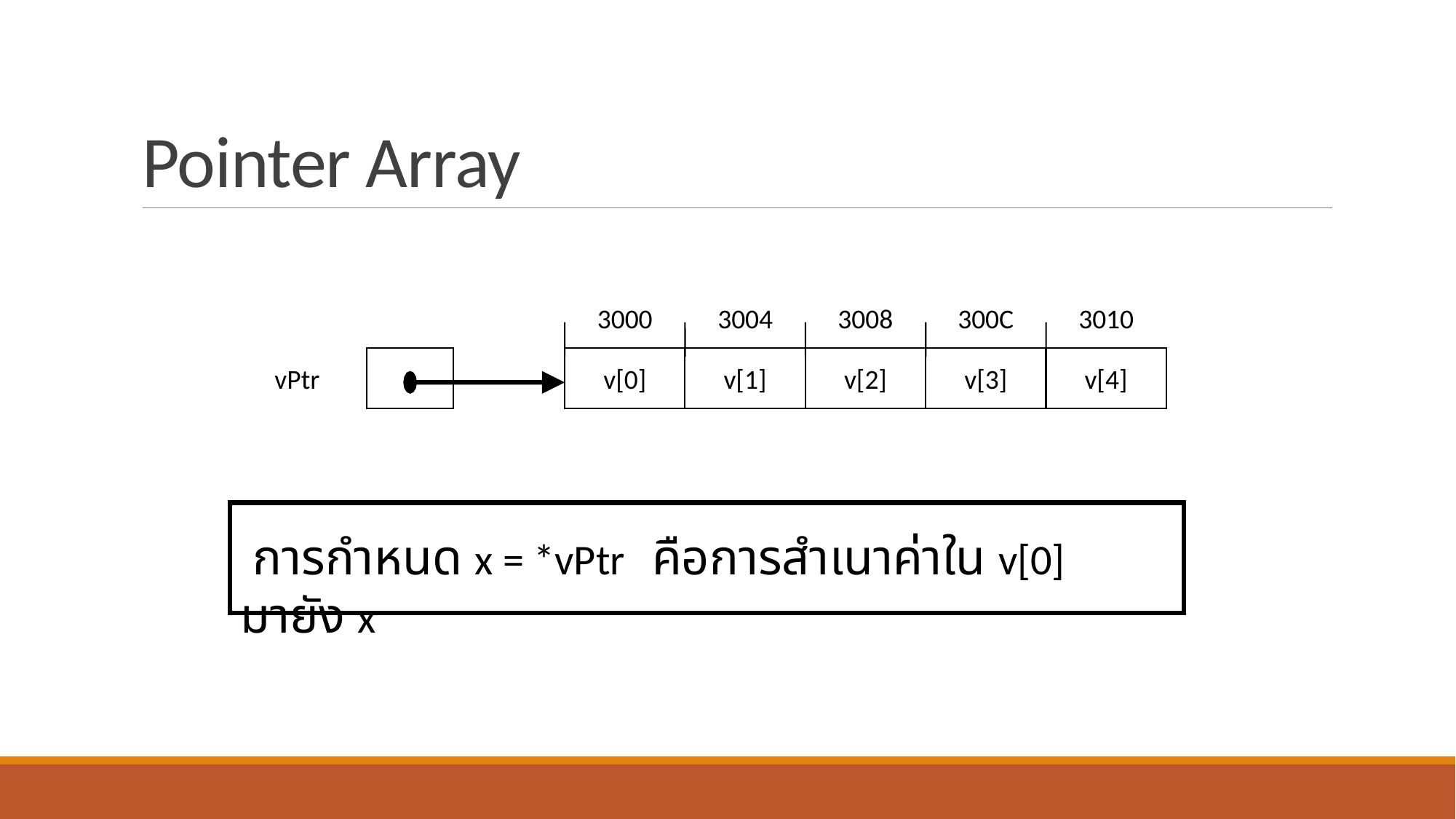

# Pointer Array
3000
3004
3008
300C
3010

v[0]
v[1]
v[2]
v[3]
v[4]
vPtr

 การกำหนด x = *vPtr  คือการสำเนาค่าใน v[0] มายัง x